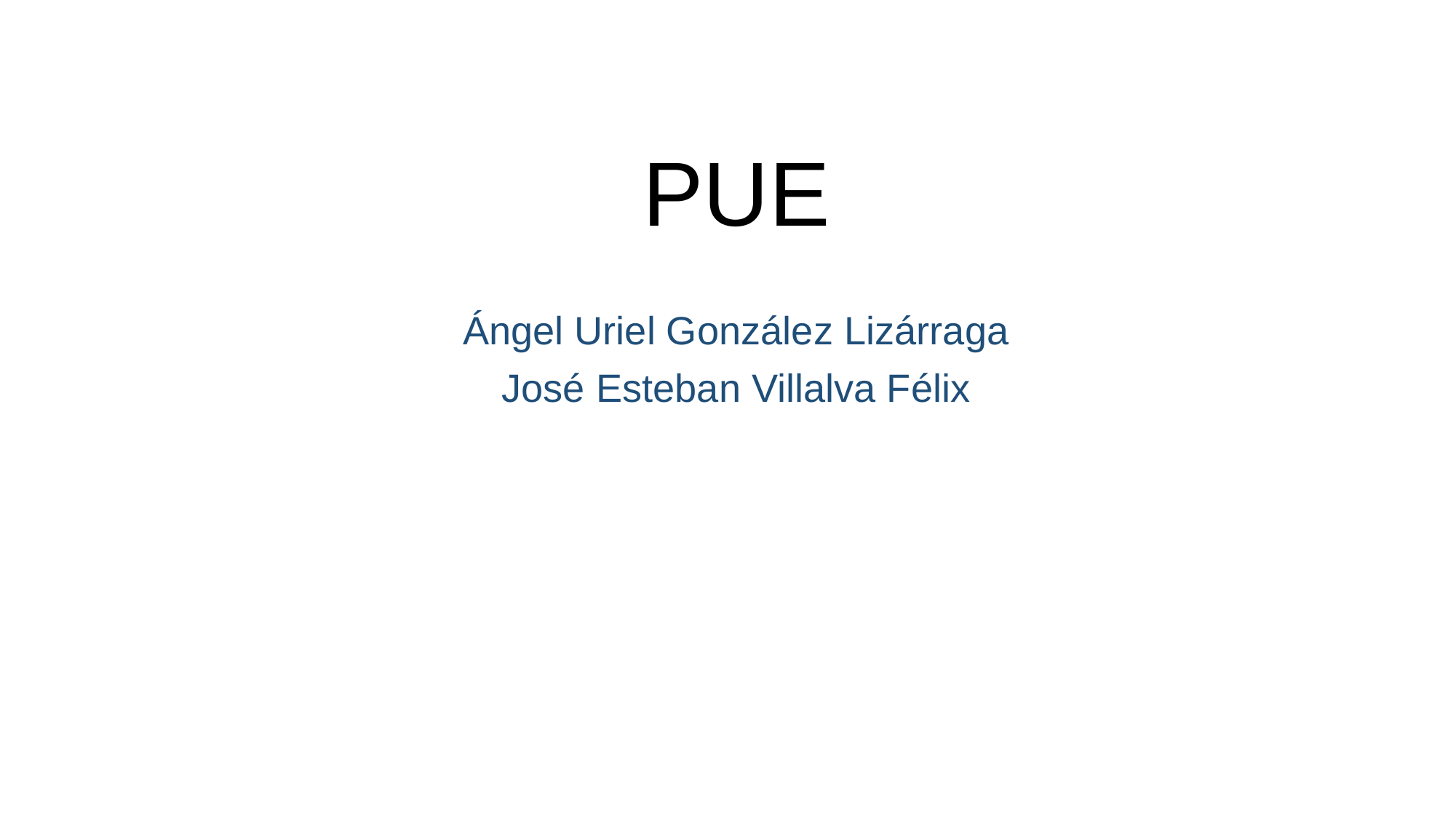

# PUE
Ángel Uriel González Lizárraga
José Esteban Villalva Félix